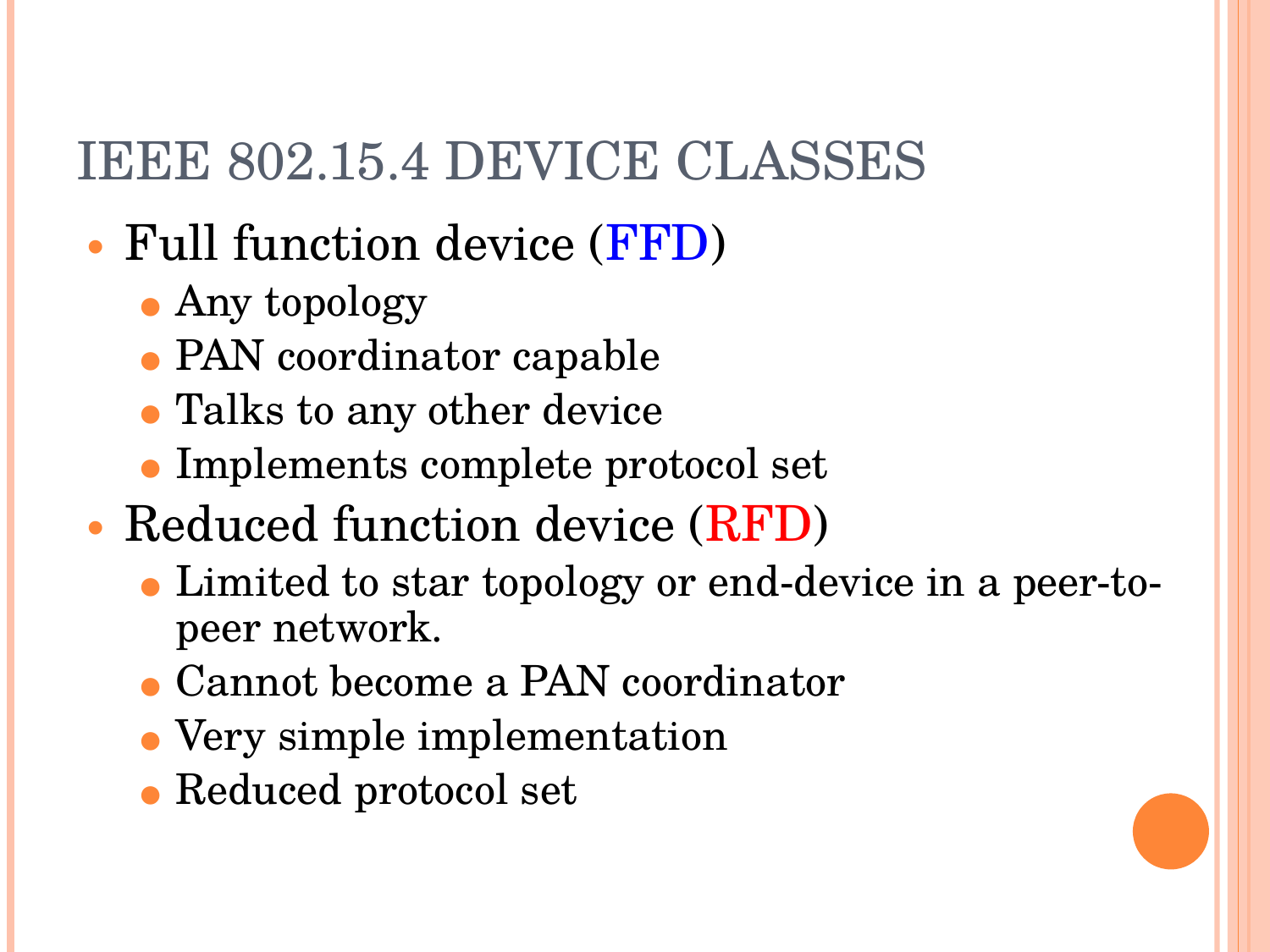

# IEEE 802.15.4 Device Classes
Full function device (FFD)
Any topology
PAN coordinator capable
Talks to any other device
Implements complete protocol set
Reduced function device (RFD)
Limited to star topology or end-device in a peer-to-peer network.
Cannot become a PAN coordinator
Very simple implementation
Reduced protocol set